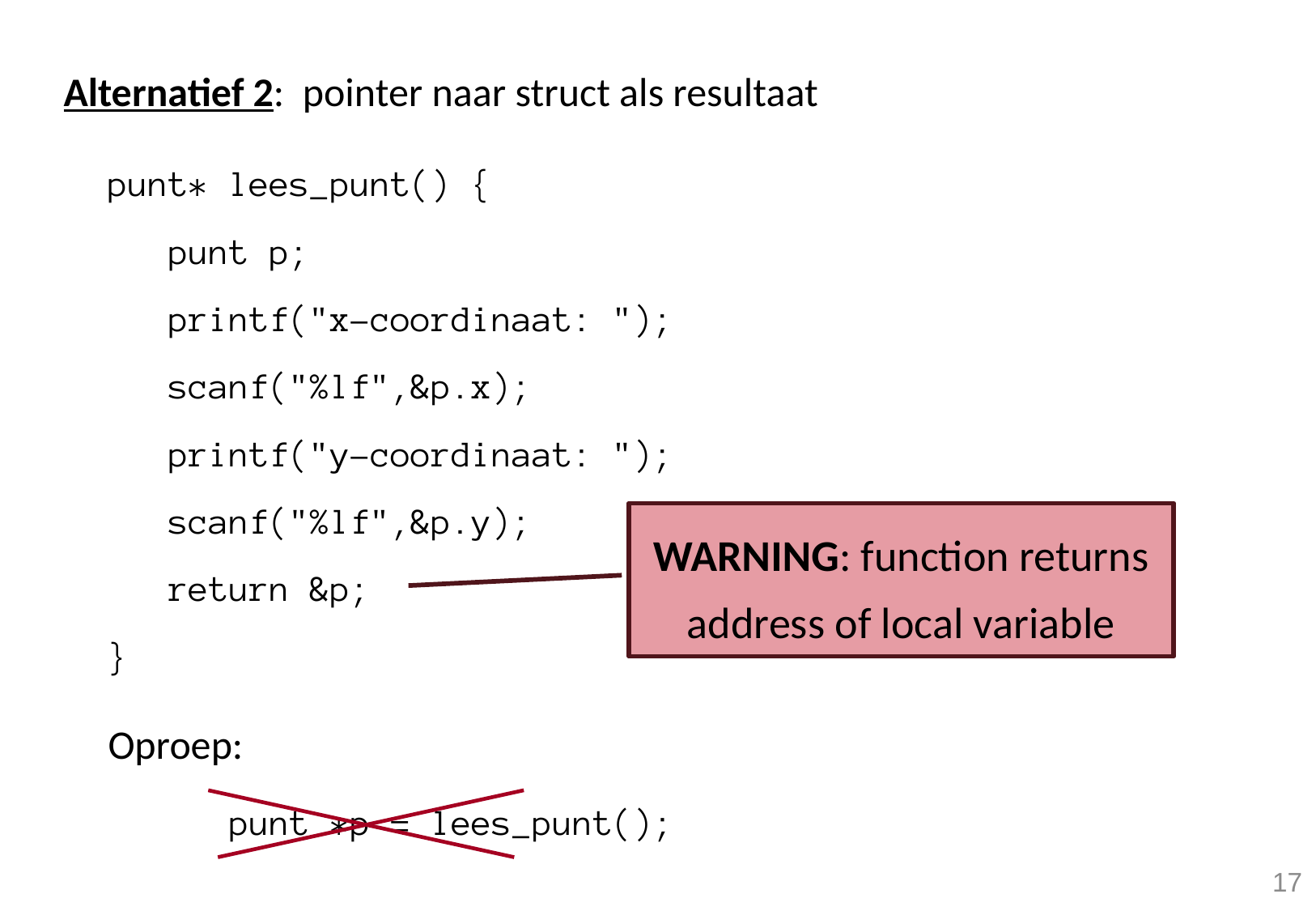

Alternatief 2:  pointer naar struct als resultaat

punt* lees_punt() {
   punt p;
   printf("x-coordinaat: ");
   scanf("%lf",&p.x);
   printf("y-coordinaat: ");
   scanf("%lf",&p.y);
   return &p;
}
Oproep:
	punt *p = lees_punt();
WARNING: function returns address of local variable
17

17